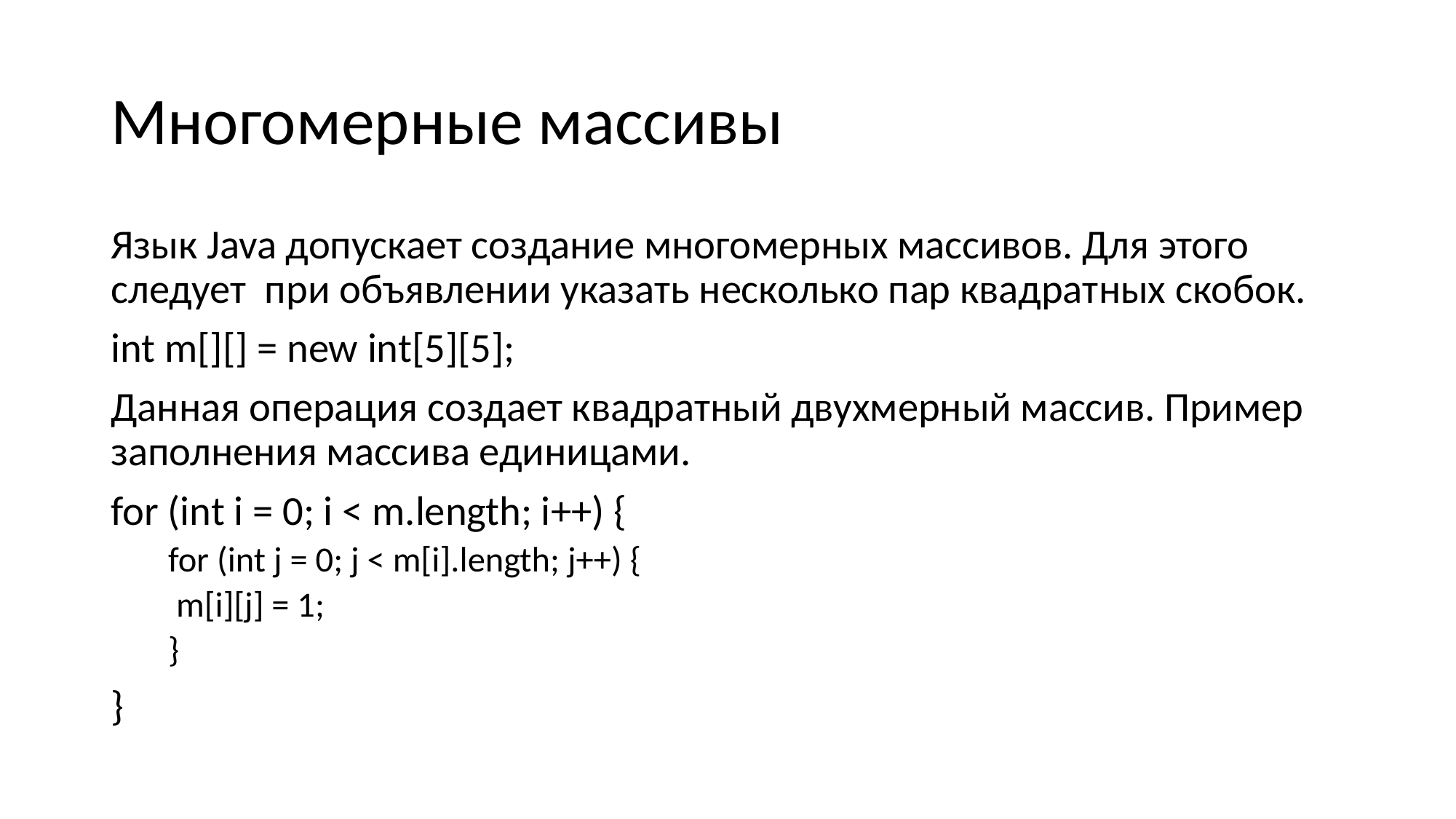

# Многомерные массивы
Язык Java допускает создание многомерных массивов. Для этого следует  при объявлении указать несколько пар квадратных скобок.
int m[][] = new int[5][5];
Данная операция создает квадратный двухмерный массив. Пример заполнения массива единицами.
for (int i = 0; i < m.length; i++) {
for (int j = 0; j < m[i].length; j++) {
	 m[i][j] = 1;
}
}